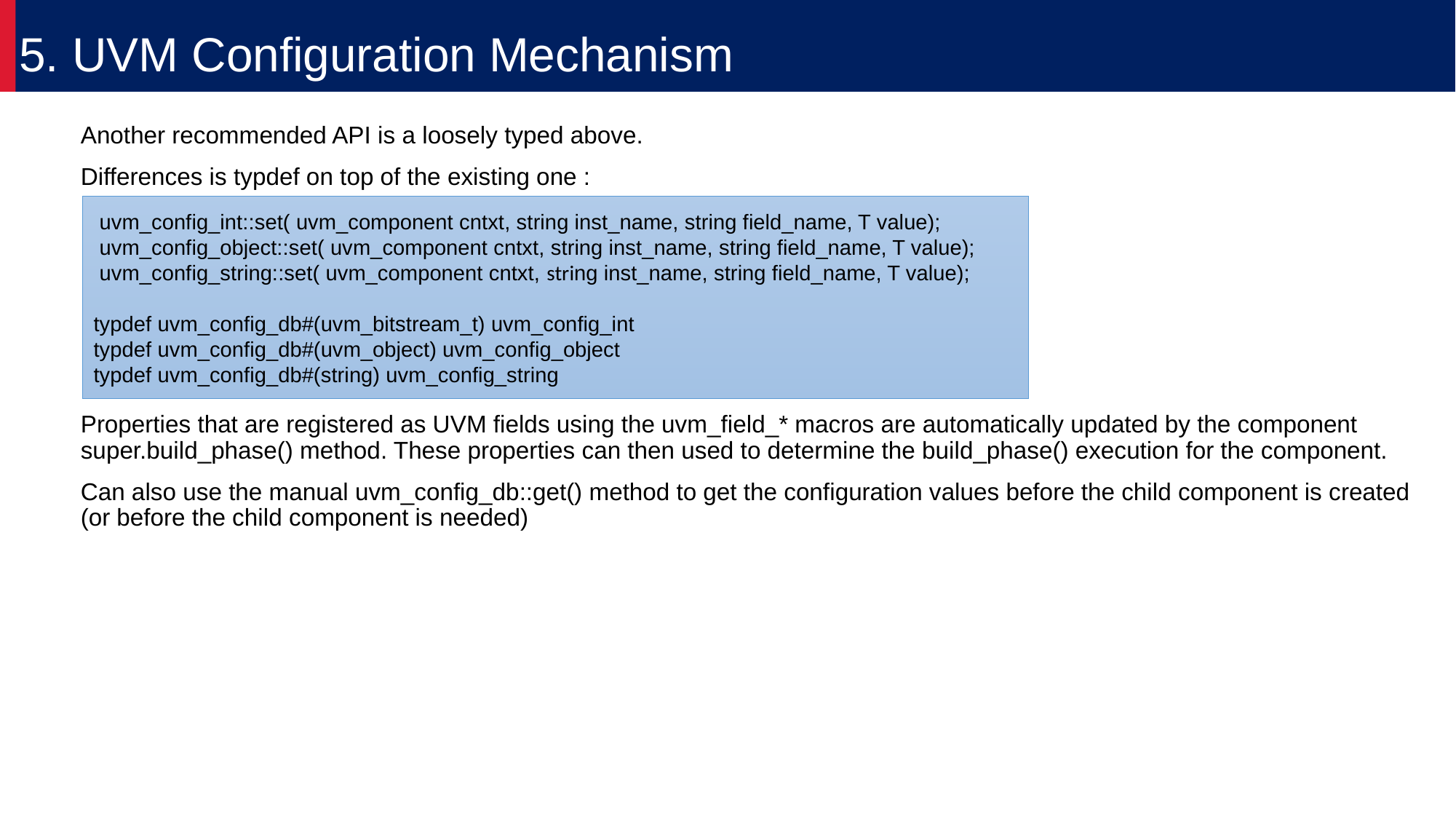

5. UVM Configuration Mechanism
Another recommended API is a loosely typed above.
Differences is typdef on top of the existing one :

Properties that are registered as UVM fields using the uvm_field_* macros are automatically updated by the component super.build_phase() method. These properties can then used to determine the build_phase() execution for the component.
Can also use the manual uvm_config_db::get() method to get the configuration values before the child component is created (or before the child component is needed)
 uvm_config_int::set( uvm_component cntxt, string inst_name, string field_name, T value);
 uvm_config_object::set( uvm_component cntxt, string inst_name, string field_name, T value);
 uvm_config_string::set( uvm_component cntxt, string inst_name, string field_name, T value);

typdef uvm_config_db#(uvm_bitstream_t) uvm_config_int
typdef uvm_config_db#(uvm_object) uvm_config_object
typdef uvm_config_db#(string) uvm_config_string